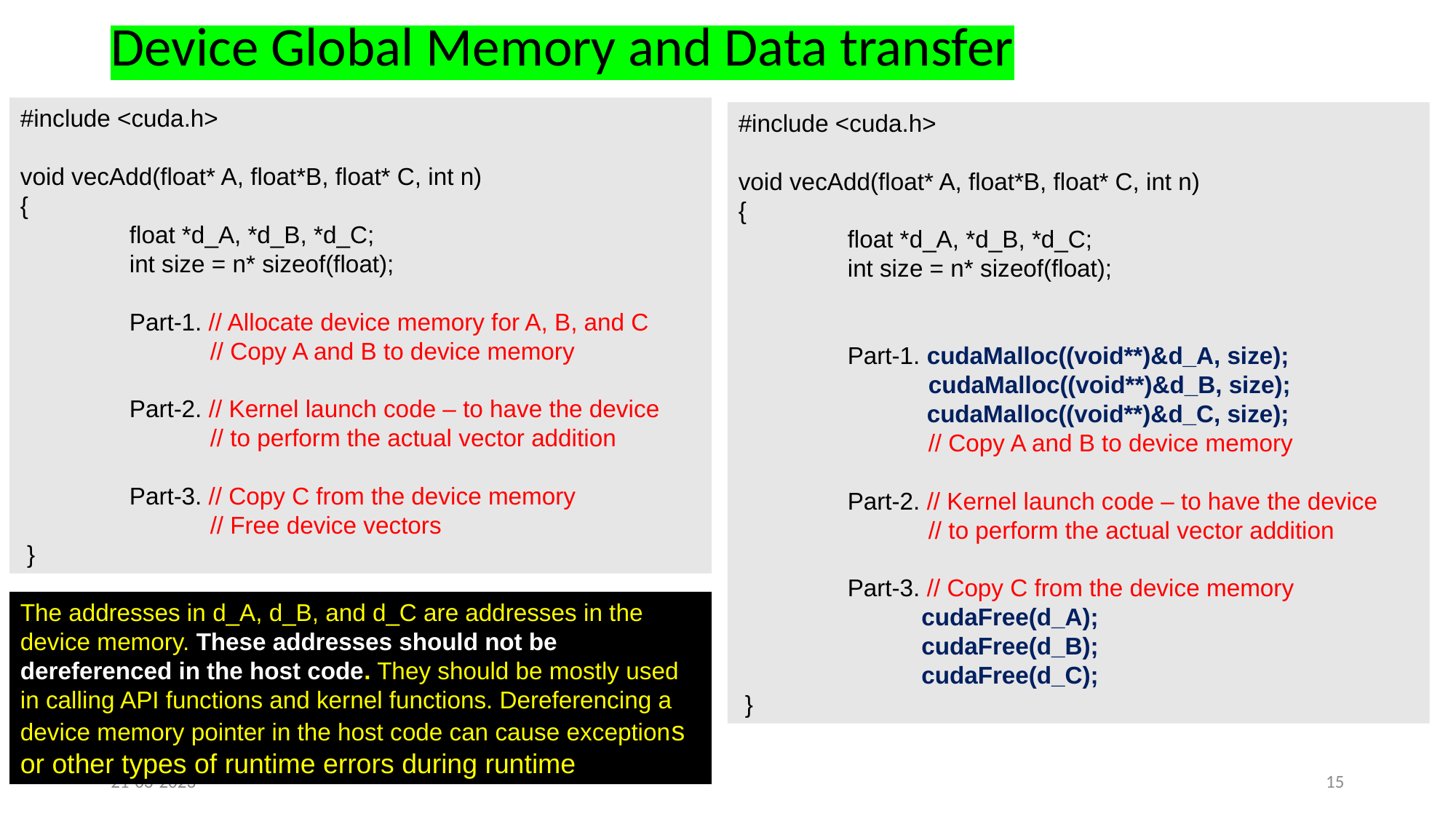

Device Global Memory and Data transfer
#include <cuda.h>

void vecAdd(float* A, float*B, float* C, int n)
{
	float *d_A, *d_B, *d_C;
	int size = n* sizeof(float);

	Part-1. // Allocate device memory for A, B, and C
	            // Copy A and B to device memory

	Part-2. // Kernel launch code – to have the device
	            // to perform the actual vector addition

	Part-3. // Copy C from the device memory
	            // Free device vectors
 }
#include <cuda.h>

void vecAdd(float* A, float*B, float* C, int n)
{
	float *d_A, *d_B, *d_C;
	int size = n* sizeof(float);

	Part-1. cudaMalloc((void**)&d_A, size);
 	            cudaMalloc((void**)&d_B, size);
                            cudaMalloc((void**)&d_C, size);
	            // Copy A and B to device memory

	Part-2. // Kernel launch code – to have the device
	            // to perform the actual vector addition

	Part-3. // Copy C from the device memory
	           cudaFree(d_A);
 	           cudaFree(d_B);
 	           cudaFree(d_C);
 }

The addresses in d_A, d_B, and d_C are addresses in the device memory. These addresses should not be dereferenced in the host code. They should be mostly used in calling API functions and kernel functions. Dereferencing a device memory pointer in the host code can cause exceptions or other types of runtime errors during runtime.
21-03-2023
15